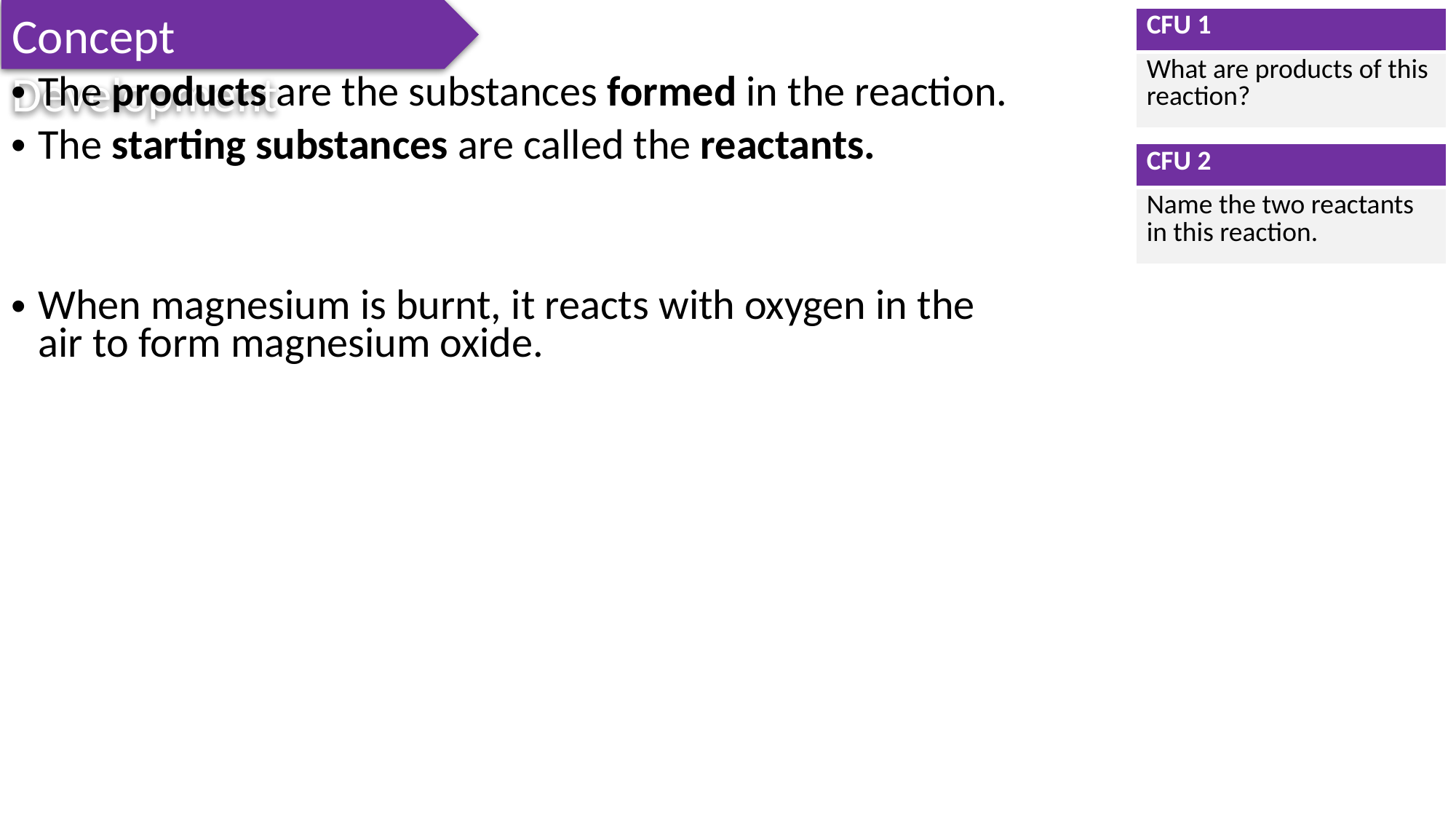

Concept Development
| CFU 1 |
| --- |
| What are products of this reaction? |
The products are the substances formed in the reaction.
The starting substances are called the reactants.

When magnesium is burnt, it reacts with oxygen in the air to form magnesium oxide.
| CFU 2 |
| --- |
| Name the two reactants in this reaction. |